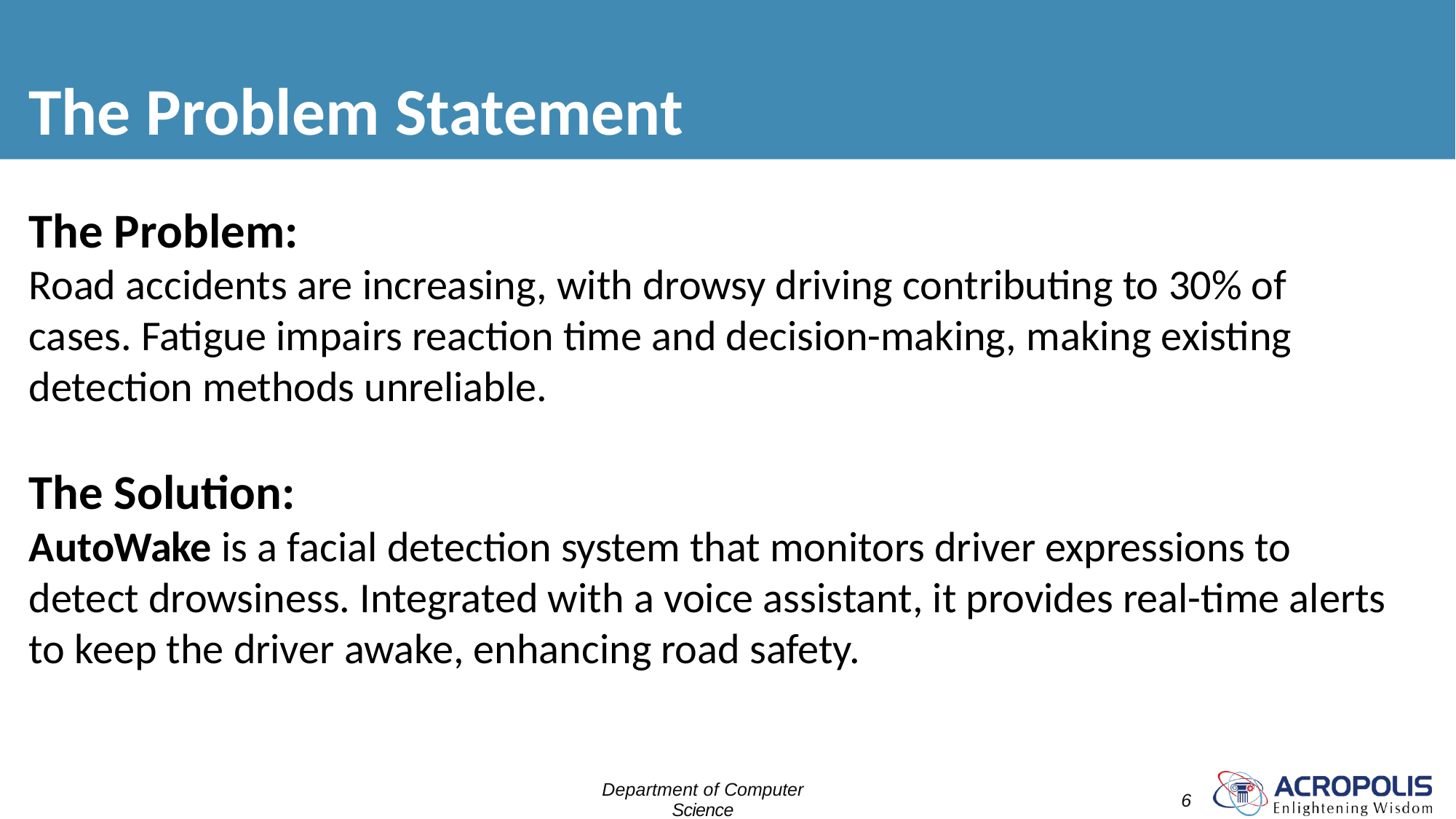

# The Problem Statement
The Problem:
Road accidents are increasing, with drowsy driving contributing to 30% of cases. Fatigue impairs reaction time and decision-making, making existing detection methods unreliable.

The Solution:
AutoWake is a facial detection system that monitors driver expressions to detect drowsiness. Integrated with a voice assistant, it provides real-time alerts to keep the driver awake, enhancing road safety.
Department of Computer Science
Engineering

6